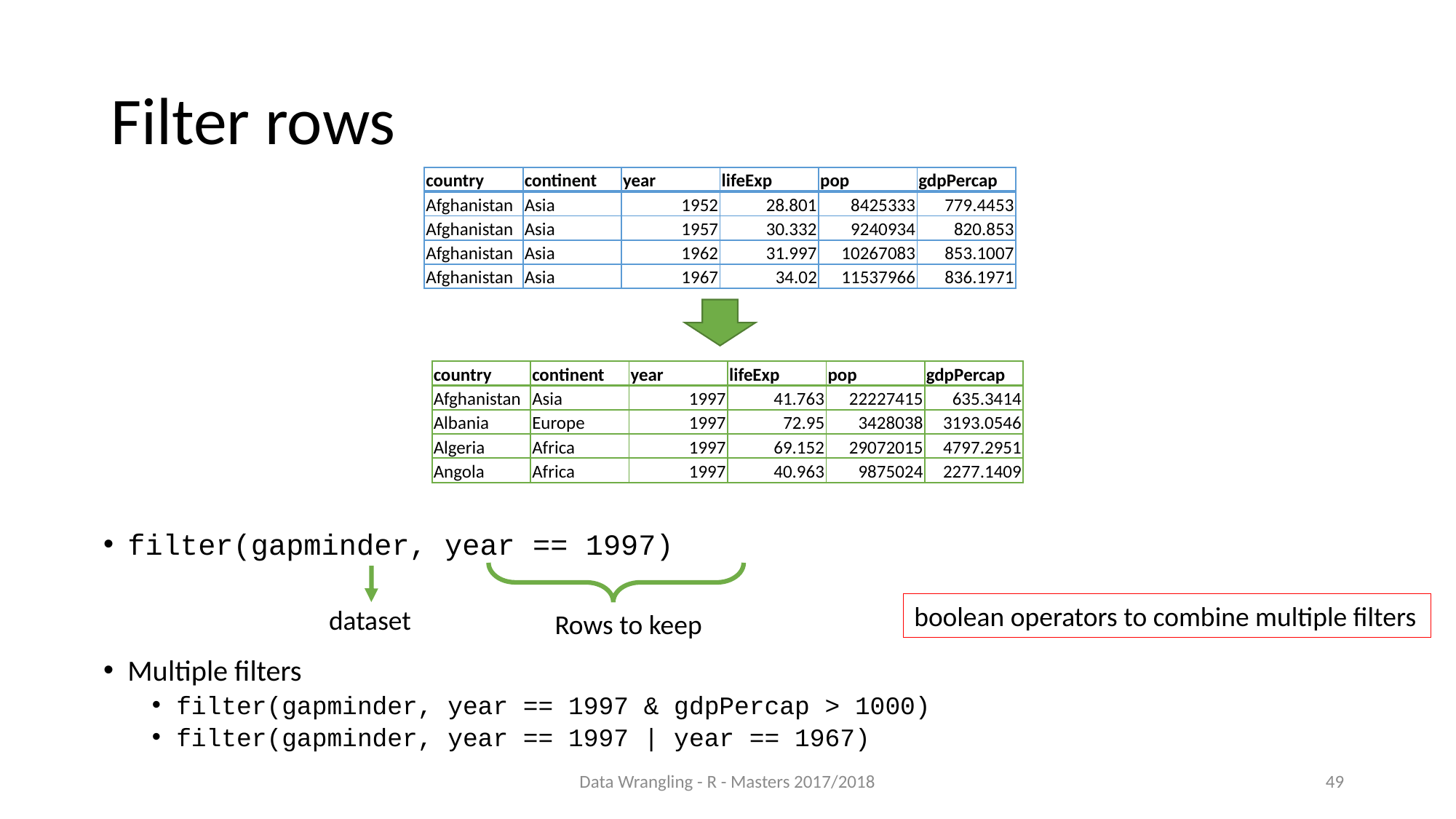

# Filter rows
| country | continent | year | lifeExp | pop | gdpPercap |
| --- | --- | --- | --- | --- | --- |
| Afghanistan | Asia | 1952 | 28.801 | 8425333 | 779.4453 |
| Afghanistan | Asia | 1957 | 30.332 | 9240934 | 820.853 |
| Afghanistan | Asia | 1962 | 31.997 | 10267083 | 853.1007 |
| Afghanistan | Asia | 1967 | 34.02 | 11537966 | 836.1971 |

| country | continent | year | lifeExp | pop | gdpPercap |
| --- | --- | --- | --- | --- | --- |
| Afghanistan | Asia | 1997 | 41.763 | 22227415 | 635.3414 |
| Albania | Europe | 1997 | 72.95 | 3428038 | 3193.0546 |
| Algeria | Africa | 1997 | 69.152 | 29072015 | 4797.2951 |
| Angola | Africa | 1997 | 40.963 | 9875024 | 2277.1409 |

filter(gapminder, year == 1997)

Multiple filters
filter(gapminder, year == 1997 & gdpPercap > 1000)
filter(gapminder, year == 1997 | year == 1967)

boolean operators to combine multiple filters
dataset
Rows to keep
Data Wrangling - R - Masters 2017/2018
49